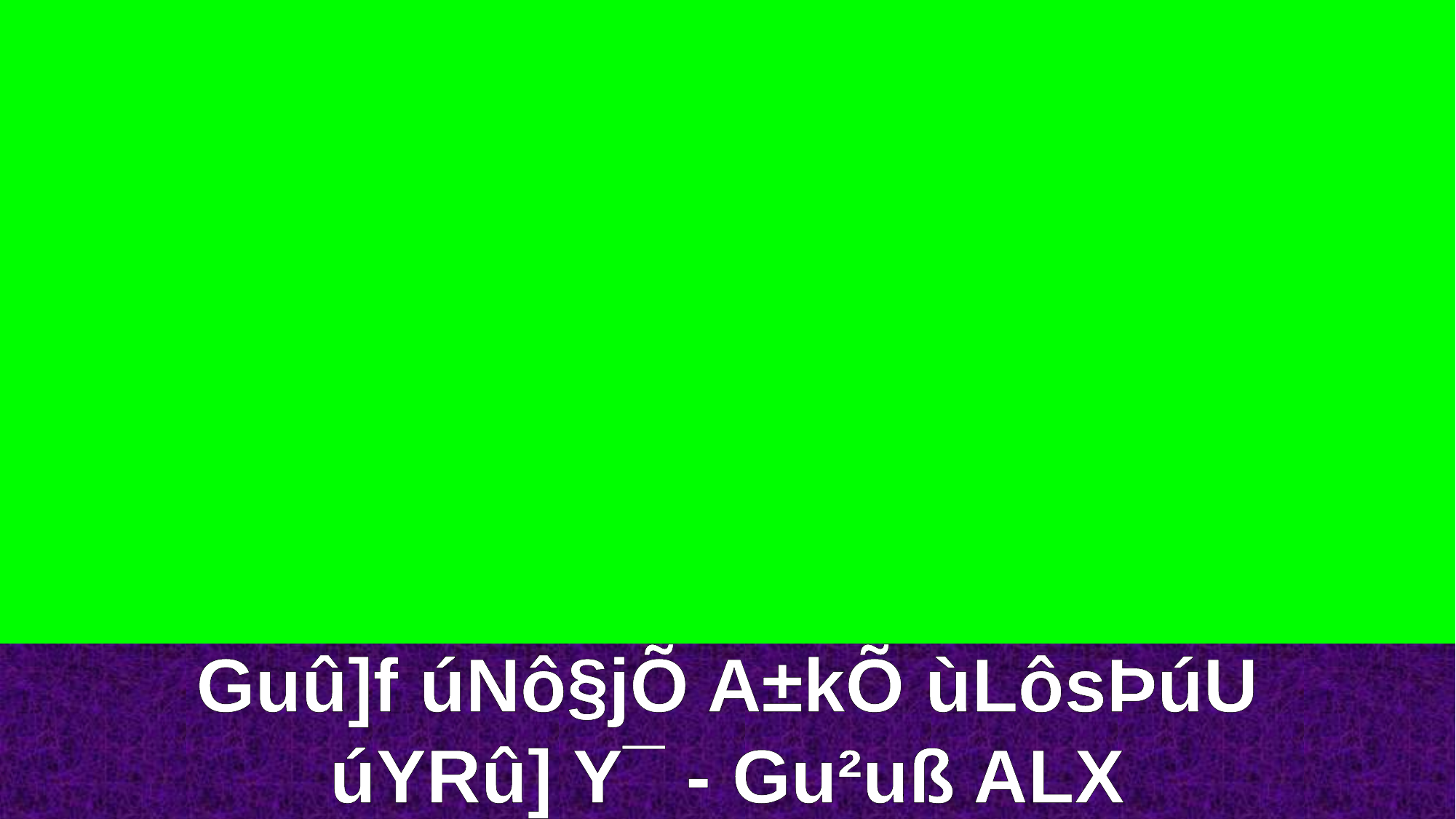

Guû]f úNô§jÕ A±kÕ ùLôsÞúU
úYRû] Y¯ - Gu²uß ALX